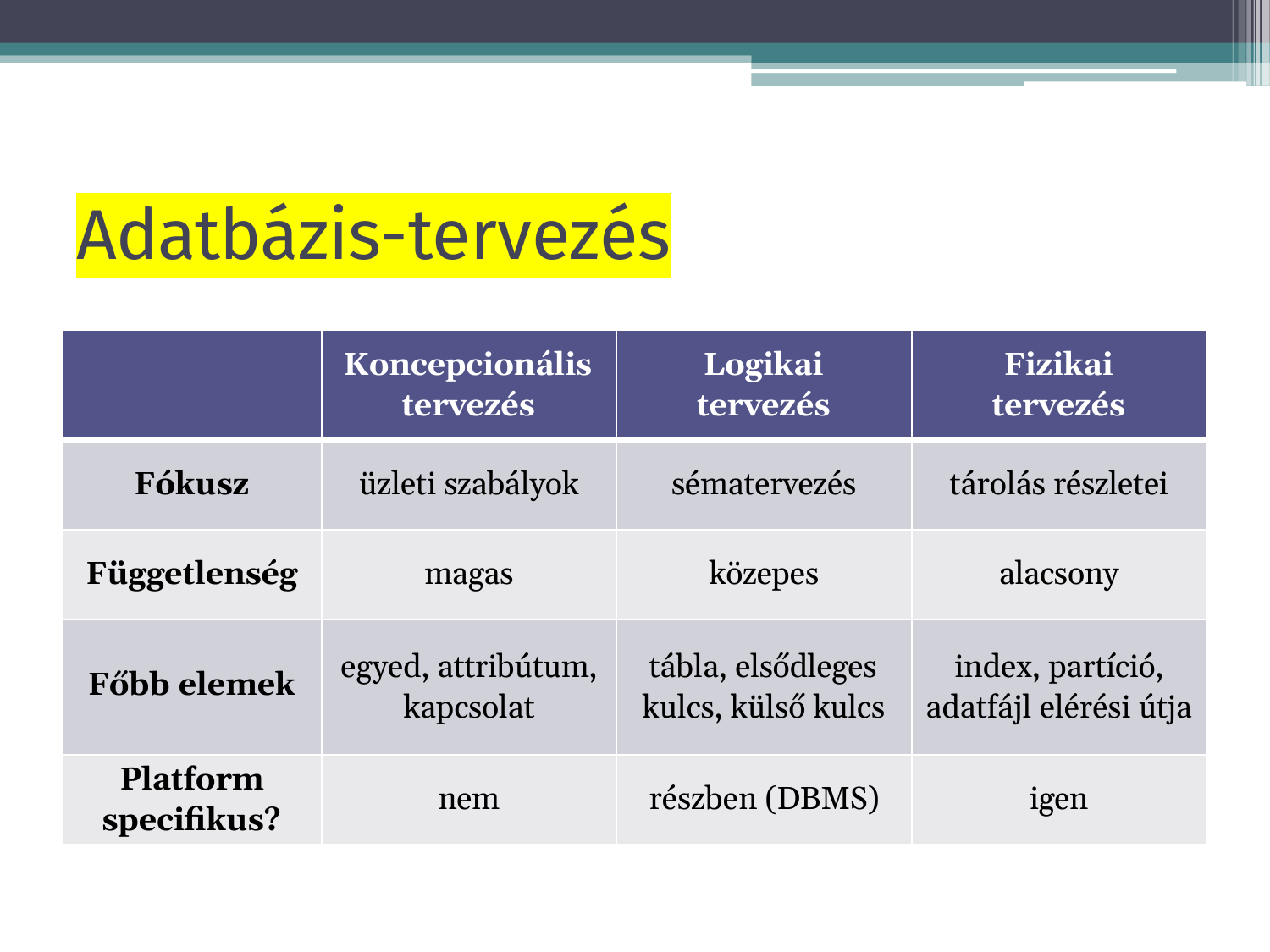

# Adatbázis-tervezés
|  | Koncepcionális tervezés | Logikai tervezés | Fizikai tervezés |
| --- | --- | --- | --- |
| Fókusz | üzleti szabályok | sématervezés | tárolás részletei |
| Függetlenség | magas | közepes | alacsony |
| Főbb elemek | egyed, attribútum, kapcsolat | tábla, elsődleges kulcs, külső kulcs | index, partíció, adatfájl elérési útja |
| Platform specifikus? | nem | részben (DBMS) | igen |